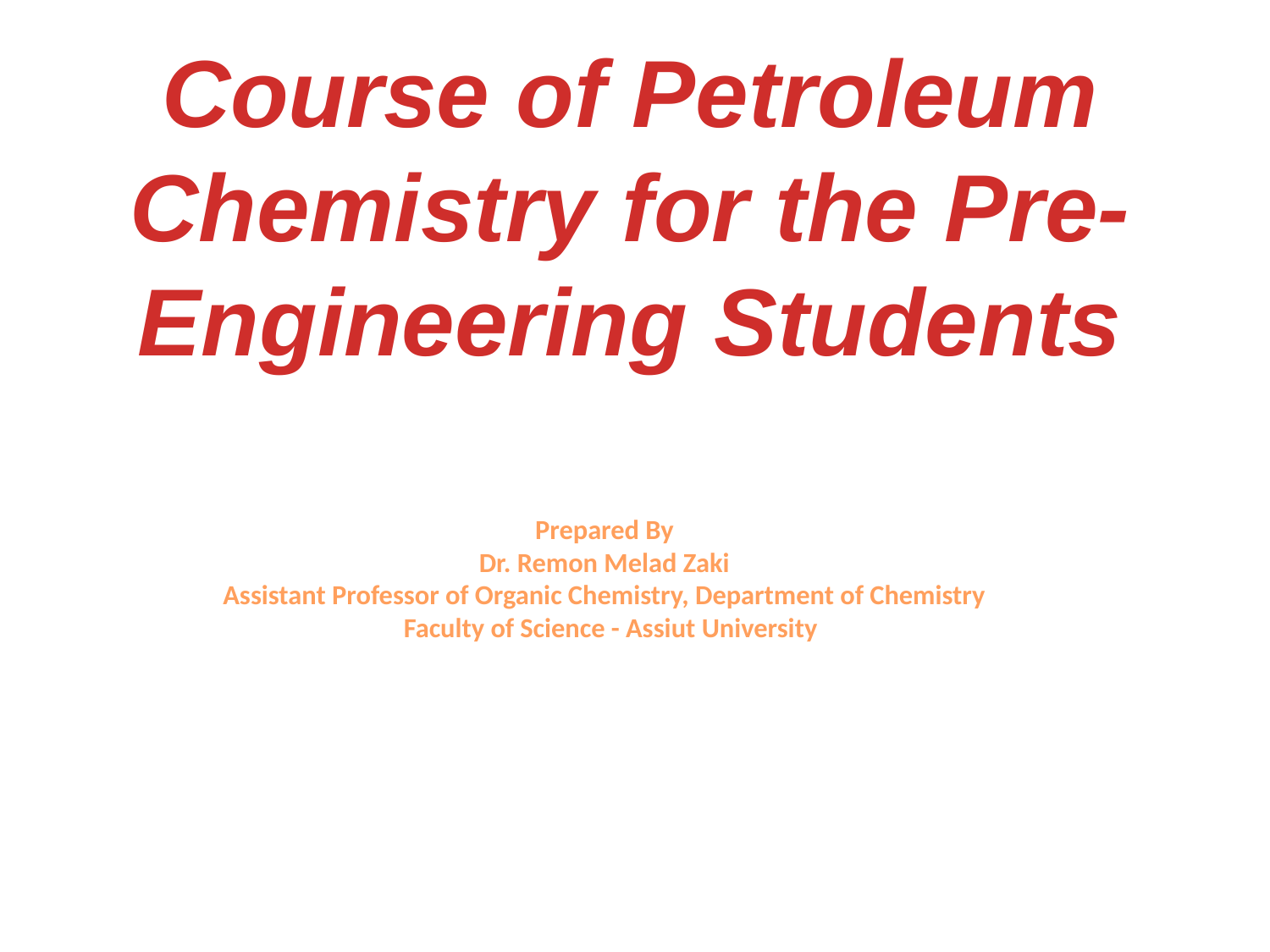

Course of Petroleum Chemistry for the Pre-Engineering Students
# Prepared By Dr. Remon Melad Zaki Assistant Professor of Organic Chemistry, Department of Chemistry   Faculty of Science - Assiut University